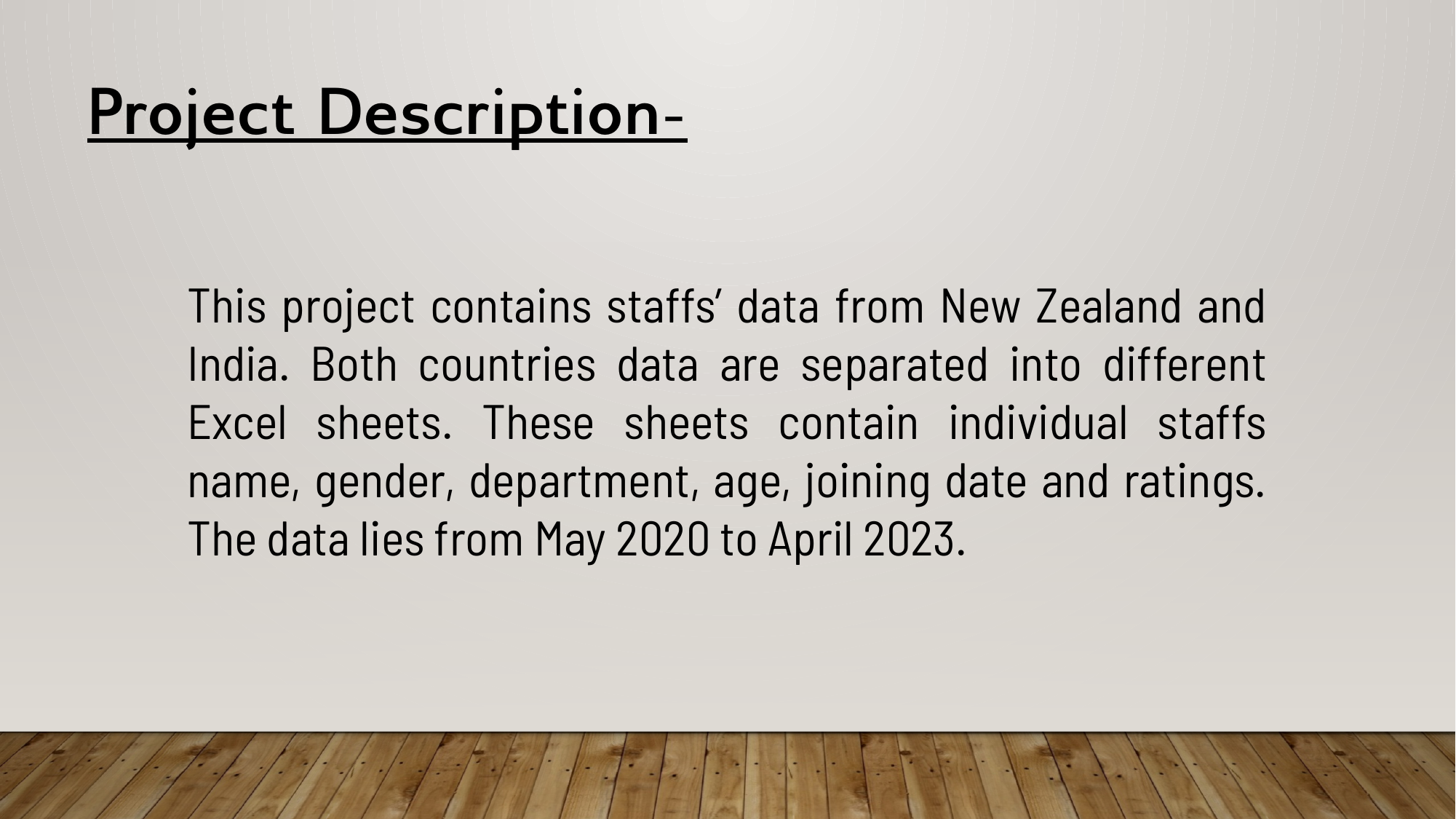

Project Description-
This project contains staffs’ data from New Zealand and India. Both countries data are separated into different Excel sheets. These sheets contain individual staffs name, gender, department, age, joining date and ratings. The data lies from May 2020 to April 2023.